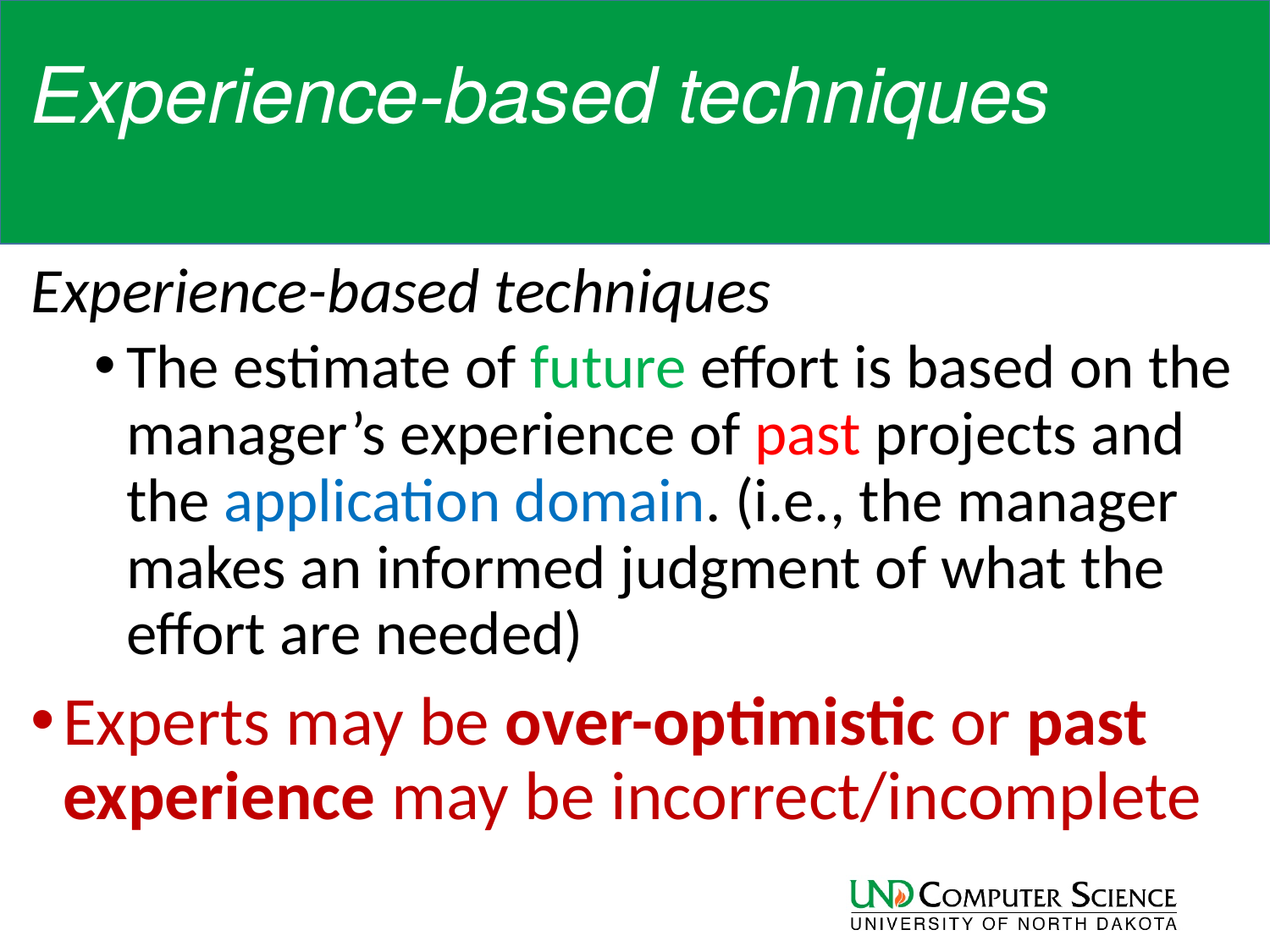

# Experience-based techniques
Experience-based techniques
The estimate of future effort is based on the manager’s experience of past projects and the application domain. (i.e., the manager makes an informed judgment of what the effort are needed)
Experts may be over-optimistic or past experience may be incorrect/incomplete